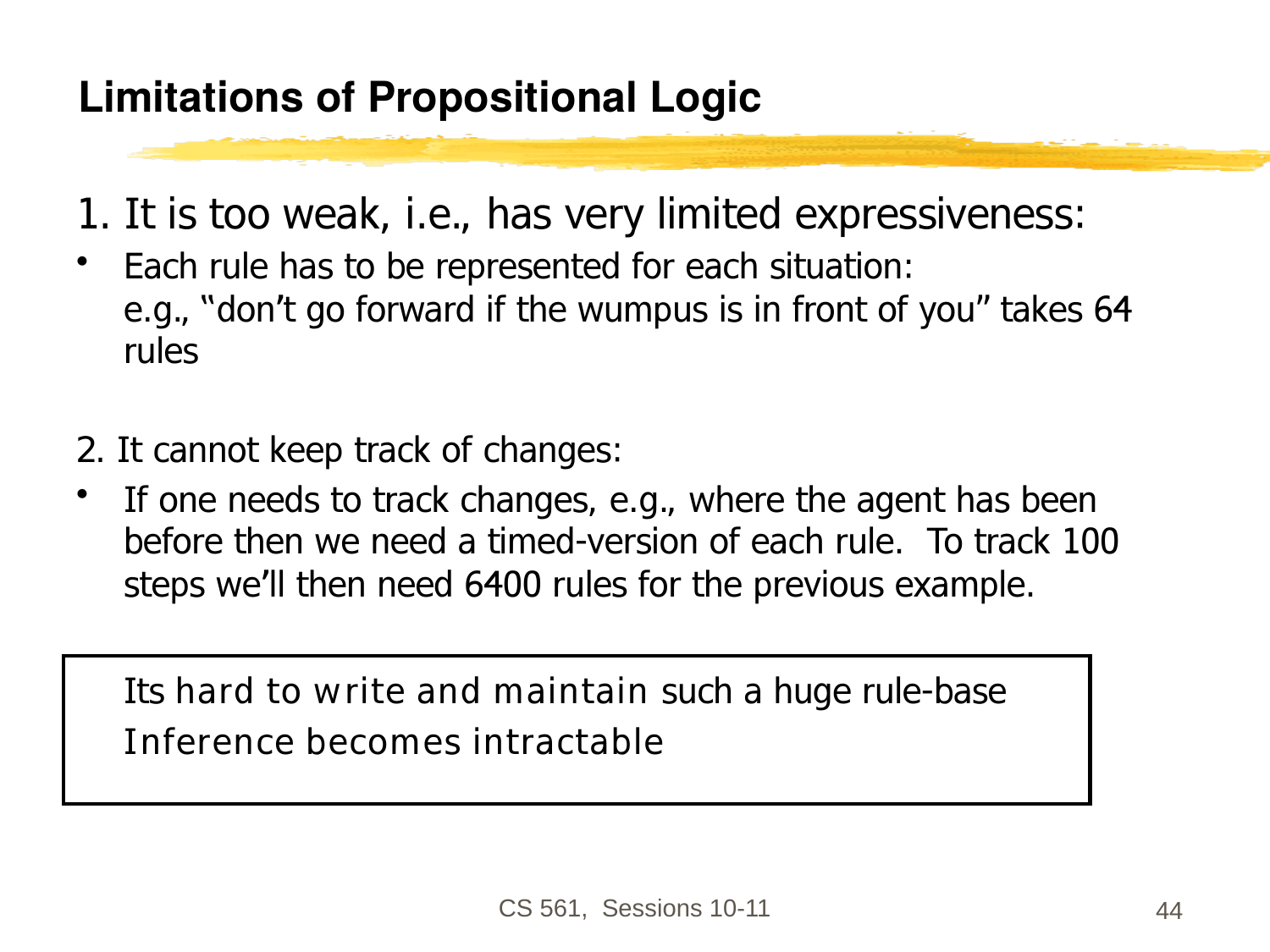

# Limitations of Propositional Logic
1. It is too weak, i.e., has very limited expressiveness:
Each rule has to be represented for each situation:
e.g., “don’t go forward if the wumpus is in front of you” takes 64 rules

2. It cannot keep track of changes:
If one needs to track changes, e.g., where the agent has been before then we need a timed-version of each rule.  To track 100 steps we’ll then need 6400 rules for the previous example.

	Its hard to write and maintain such a huge rule-base
	Inference becomes intractable

CS 561,  Sessions 10-11
44